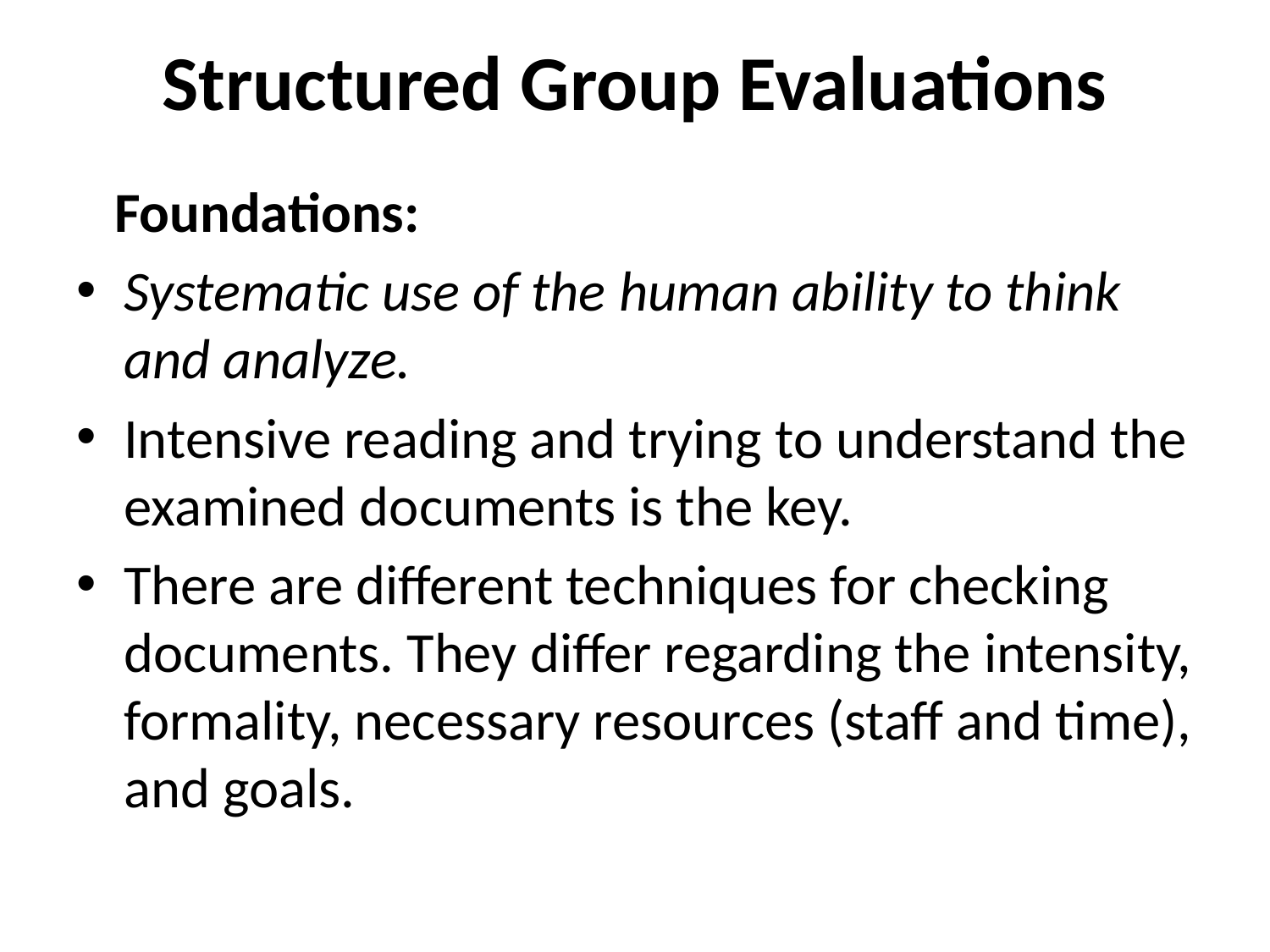

# Structured Group Evaluations
   Foundations:
Systematic use of the human ability to think and analyze.
Intensive reading and trying to understand the examined documents is the key.
There are different techniques for checking documents. They differ regarding the intensity, formality, necessary resources (staff and time), and goals.